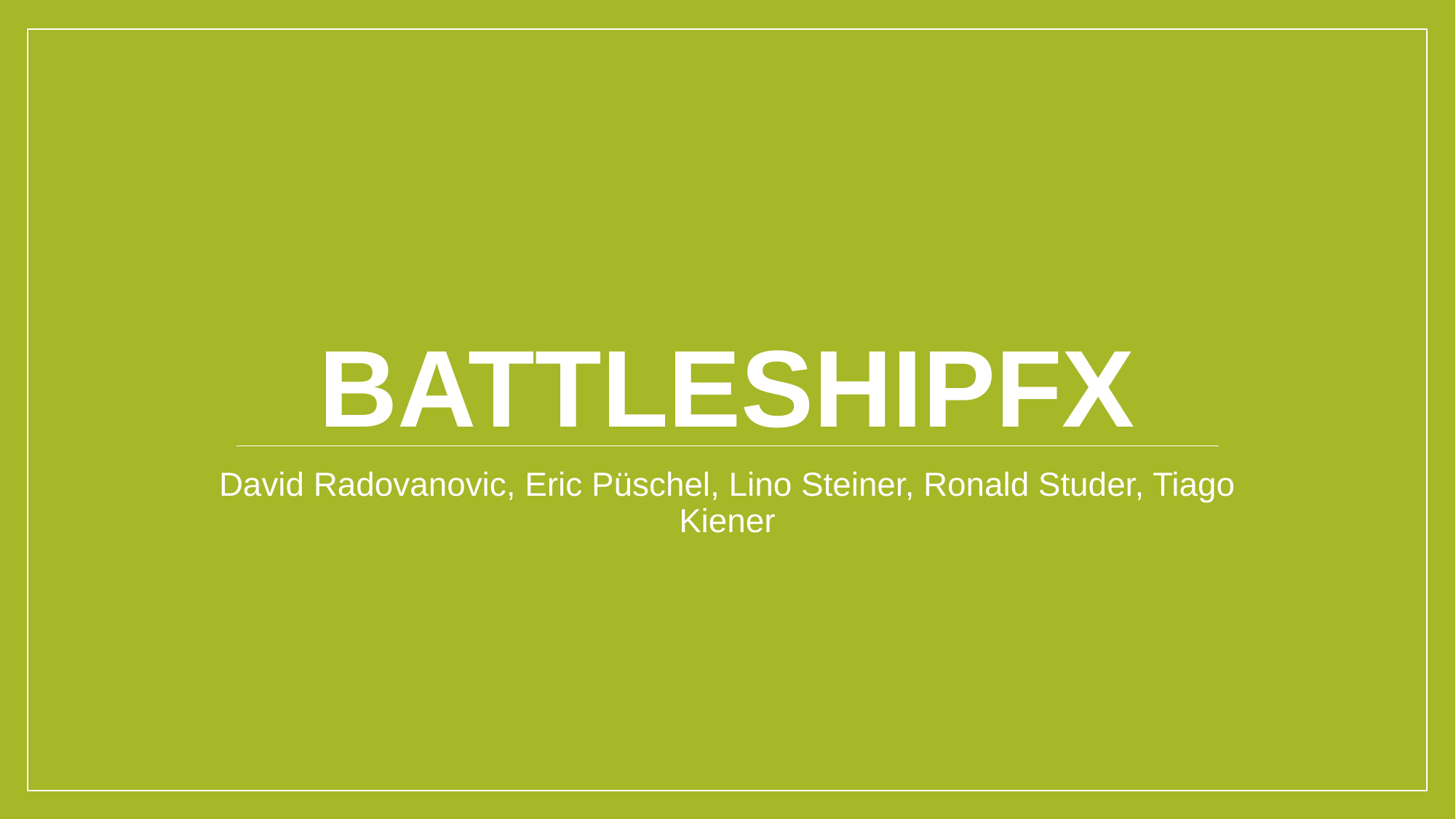

# BattleshipFX
David Radovanovic, Eric Püschel, Lino Steiner, Ronald Studer, Tiago Kiener